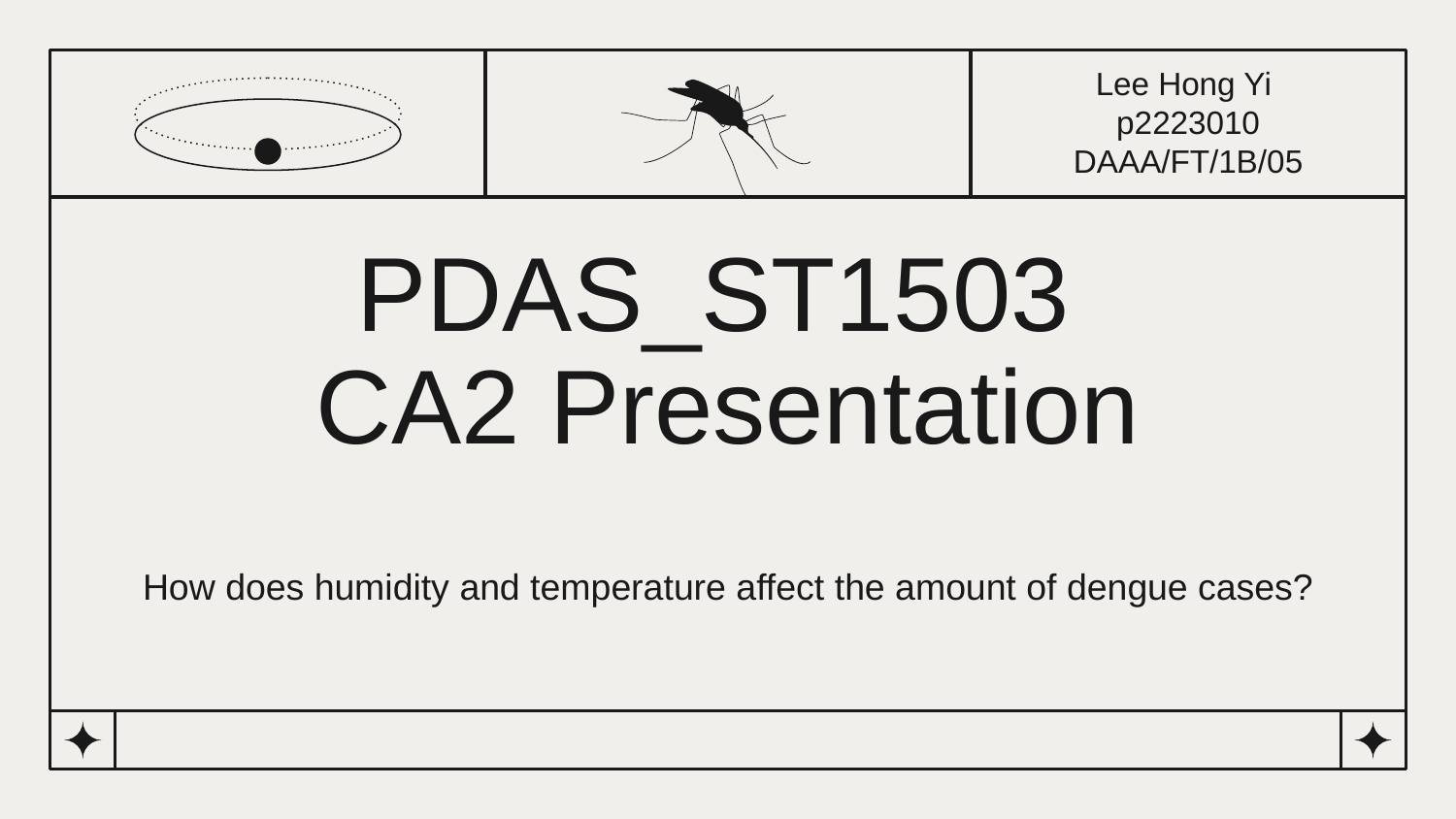

Lee Hong Yi
p2223010
DAAA/FT/1B/05

# PDAS_ST1503
CA2 Presentation
How does humidity and temperature affect the amount of dengue cases?